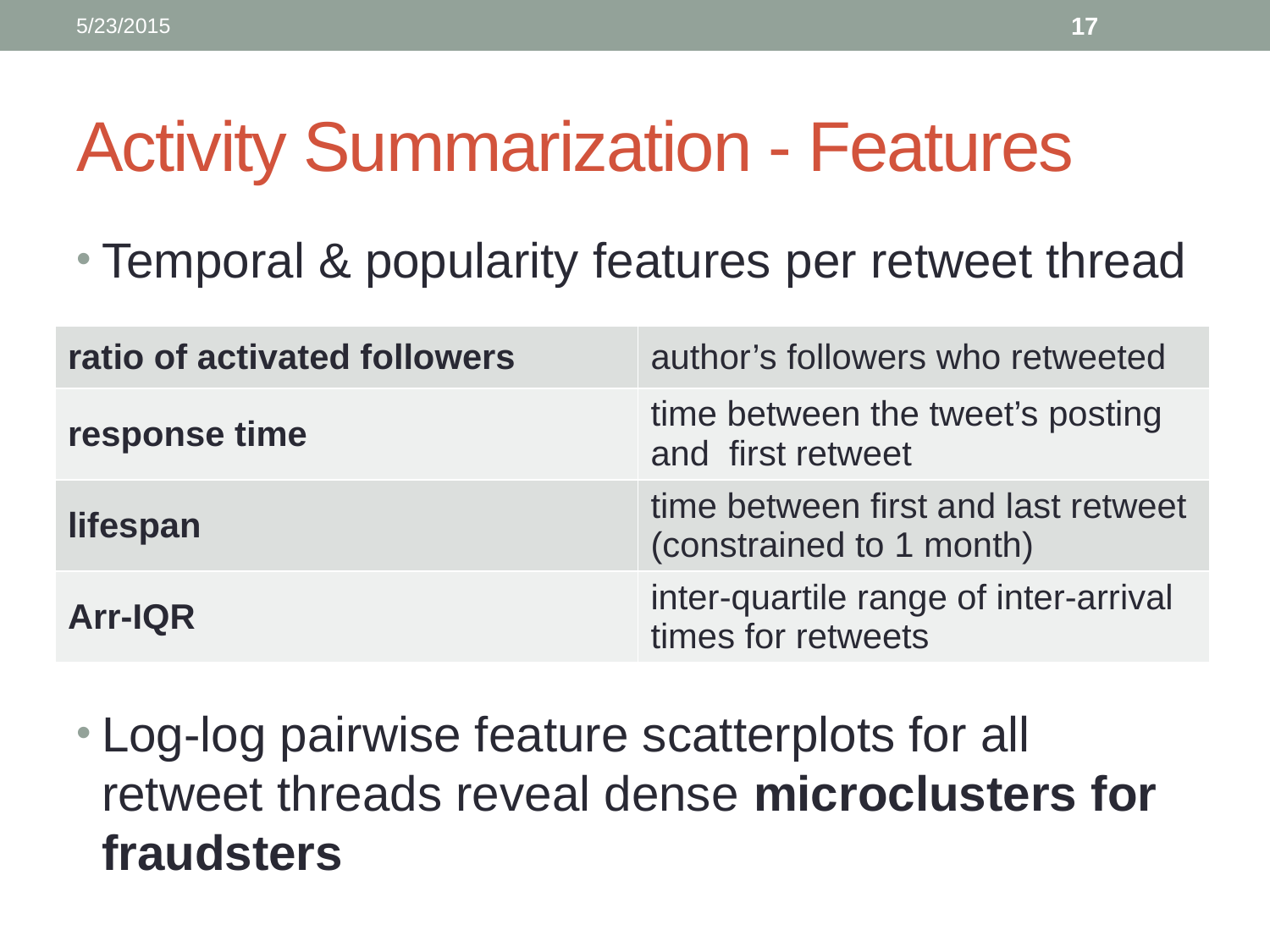

5/23/2015
17
# Activity Summarization - Features
Temporal & popularity features per retweet thread

Log-log pairwise feature scatterplots for all retweet threads reveal dense microclusters for fraudsters
| ratio of activated followers | author’s followers who retweeted |
| --- | --- |
| response time | time between the tweet’s posting and first retweet |
| lifespan | time between first and last retweet (constrained to 1 month) |
| Arr-IQR | inter-quartile range of inter-arrival times for retweets |